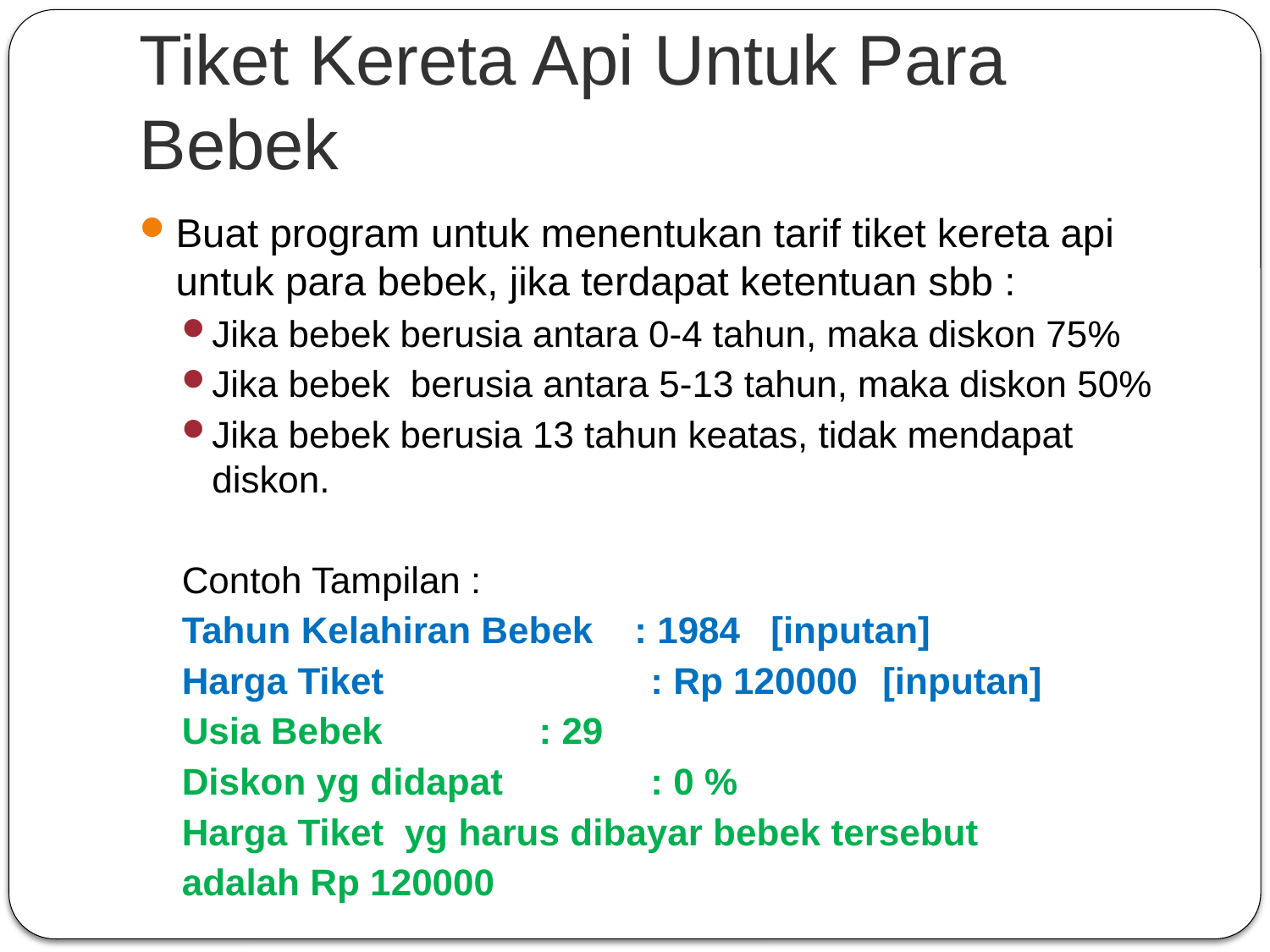

# Tiket Kereta Api Untuk Para Bebek
Buat program untuk menentukan tarif tiket kereta api untuk para bebek, jika terdapat ketentuan sbb :
Jika bebek berusia antara 0-4 tahun, maka diskon 75%
Jika bebek  berusia antara 5-13 tahun, maka diskon 50%
Jika bebek berusia 13 tahun keatas, tidak mendapat diskon.

Contoh Tampilan :
Tahun Kelahiran Bebek    : 1984 		[inputan]
Harga Tiket 	         	          : Rp 120000	[inputan]
Usia Bebek		          : 29
Diskon yg didapat	          : 0 %
Harga Tiket  yg harus dibayar bebek tersebut
adalah Rp 120000